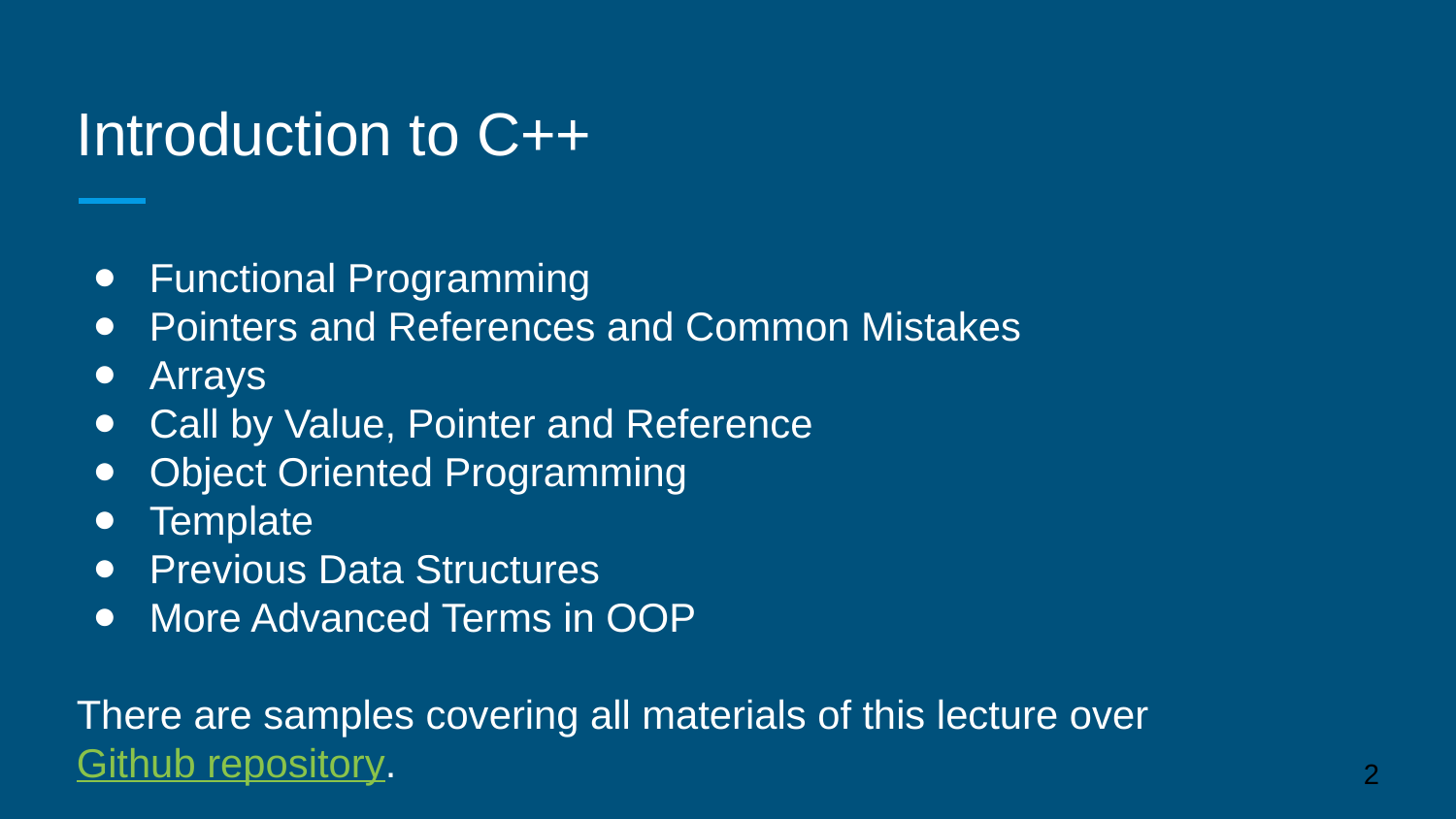

# Introduction to C++
Functional Programming
Pointers and References and Common Mistakes
Arrays
Call by Value, Pointer and Reference
Object Oriented Programming
Template
Previous Data Structures
More Advanced Terms in OOP

There are samples covering all materials of this lecture over Github repository.

2